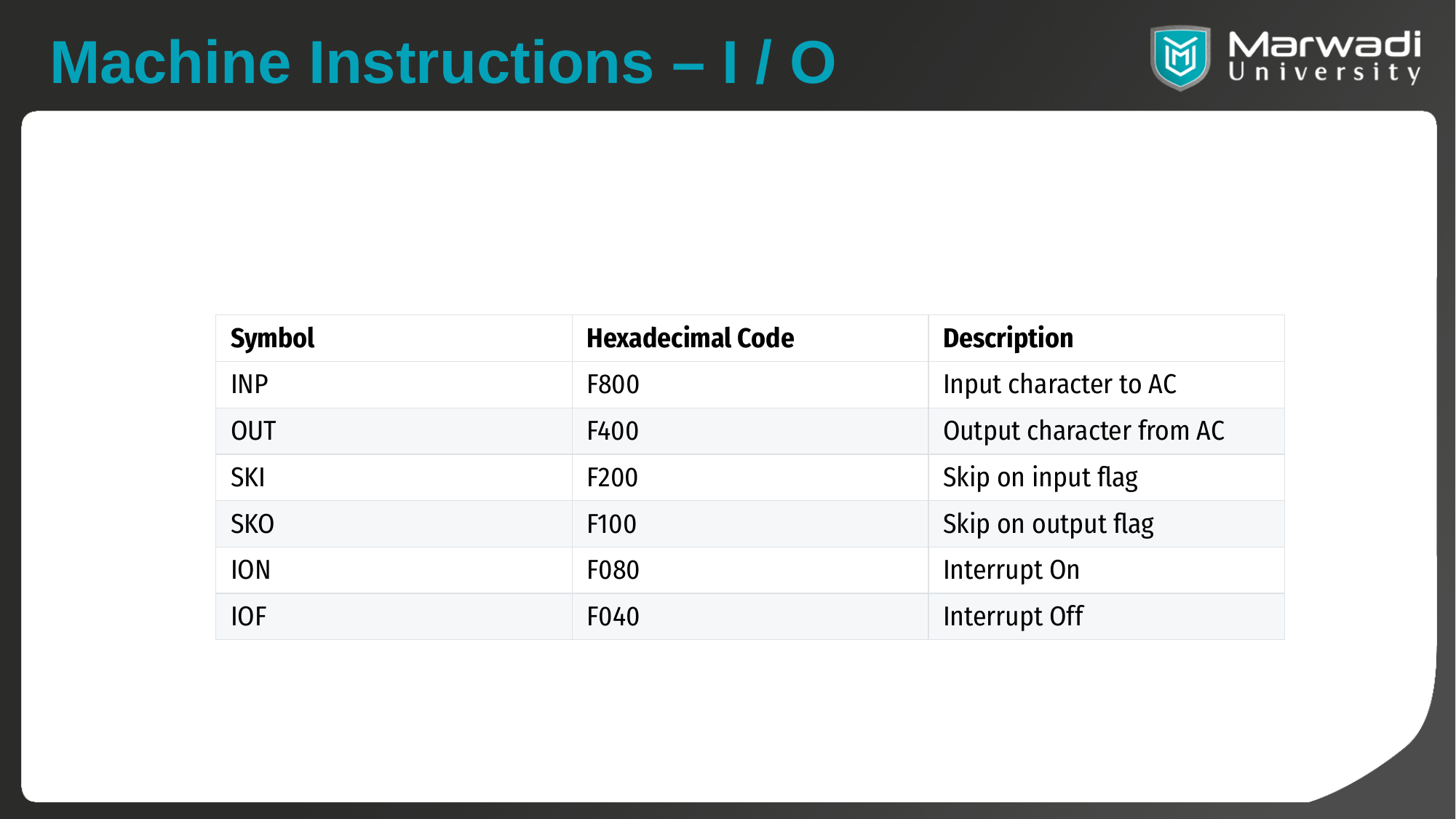

# Machine Instructions – I / O
| Symbol | Hexadecimal Code | Description |
| --- | --- | --- |
| INP | F800 | Input character to AC |
| OUT | F400 | Output character from AC |
| SKI | F200 | Skip on input flag |
| SKO | F100 | Skip on output flag |
| ION | F080 | Interrupt On |
| IOF | F040 | Interrupt Off |